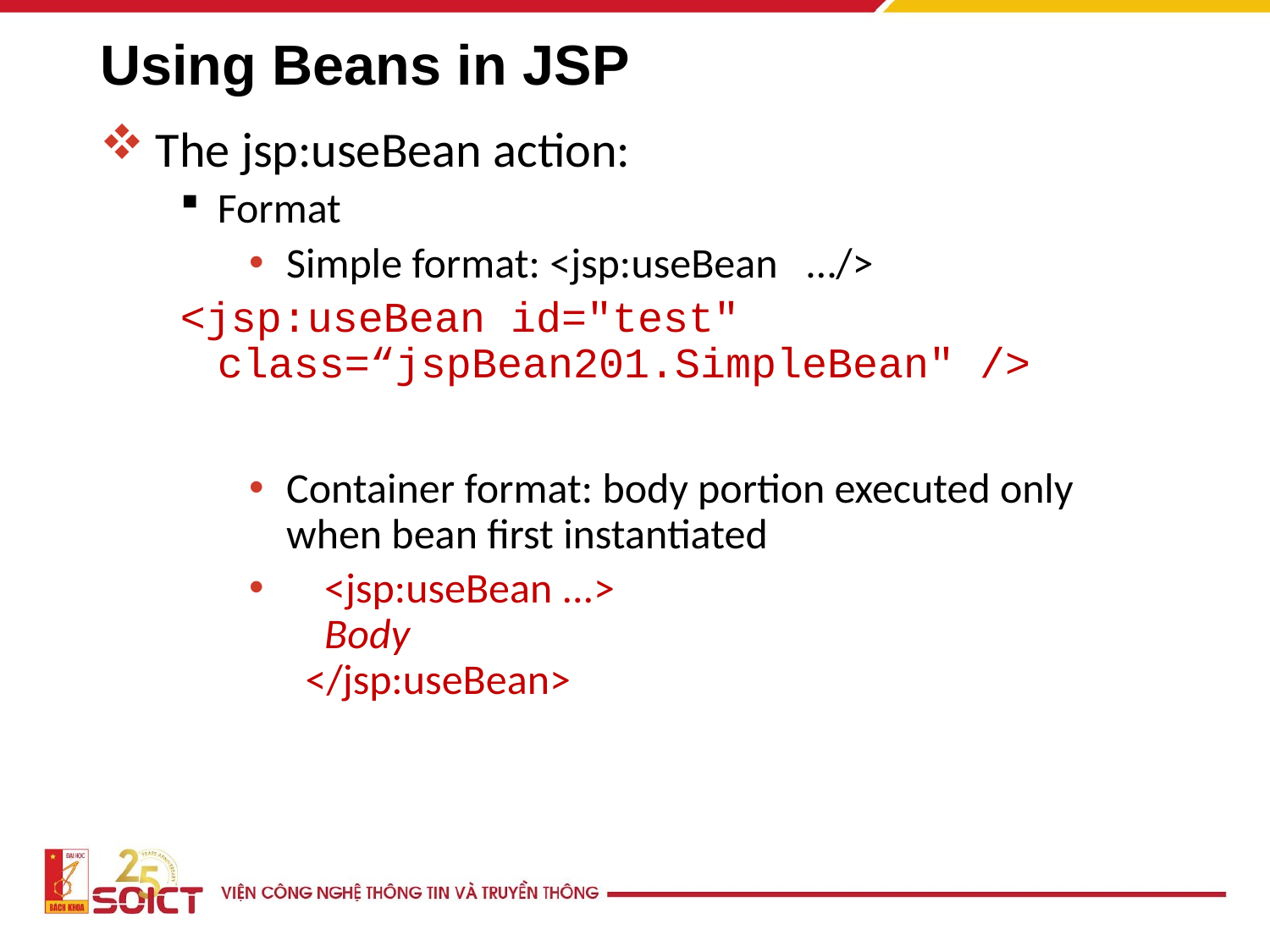

# Using Beans in JSP
The jsp:useBean action:
Format
Simple format: <jsp:useBean   …/>
<jsp:useBean id="test" class=“jspBean201.SimpleBean" />

Container format: body portion executed only when bean first instantiated
    <jsp:useBean ...>
    Body
  </jsp:useBean>